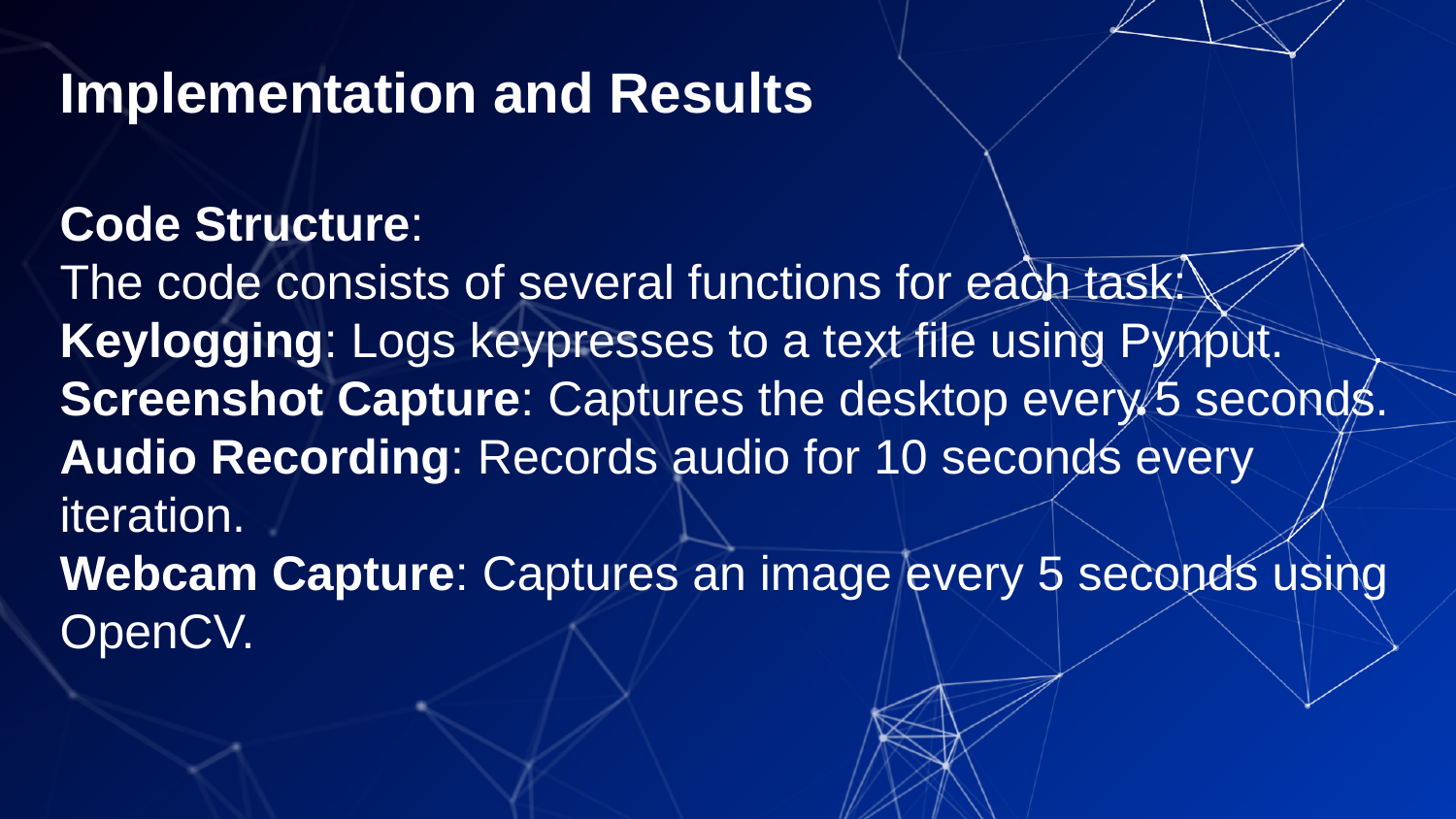

Implementation and Results

Code Structure:
The code consists of several functions for each task:
Keylogging: Logs keypresses to a text file using Pynput.
Screenshot Capture: Captures the desktop every 5 seconds.
Audio Recording: Records audio for 10 seconds every iteration.
Webcam Capture: Captures an image every 5 seconds using OpenCV.